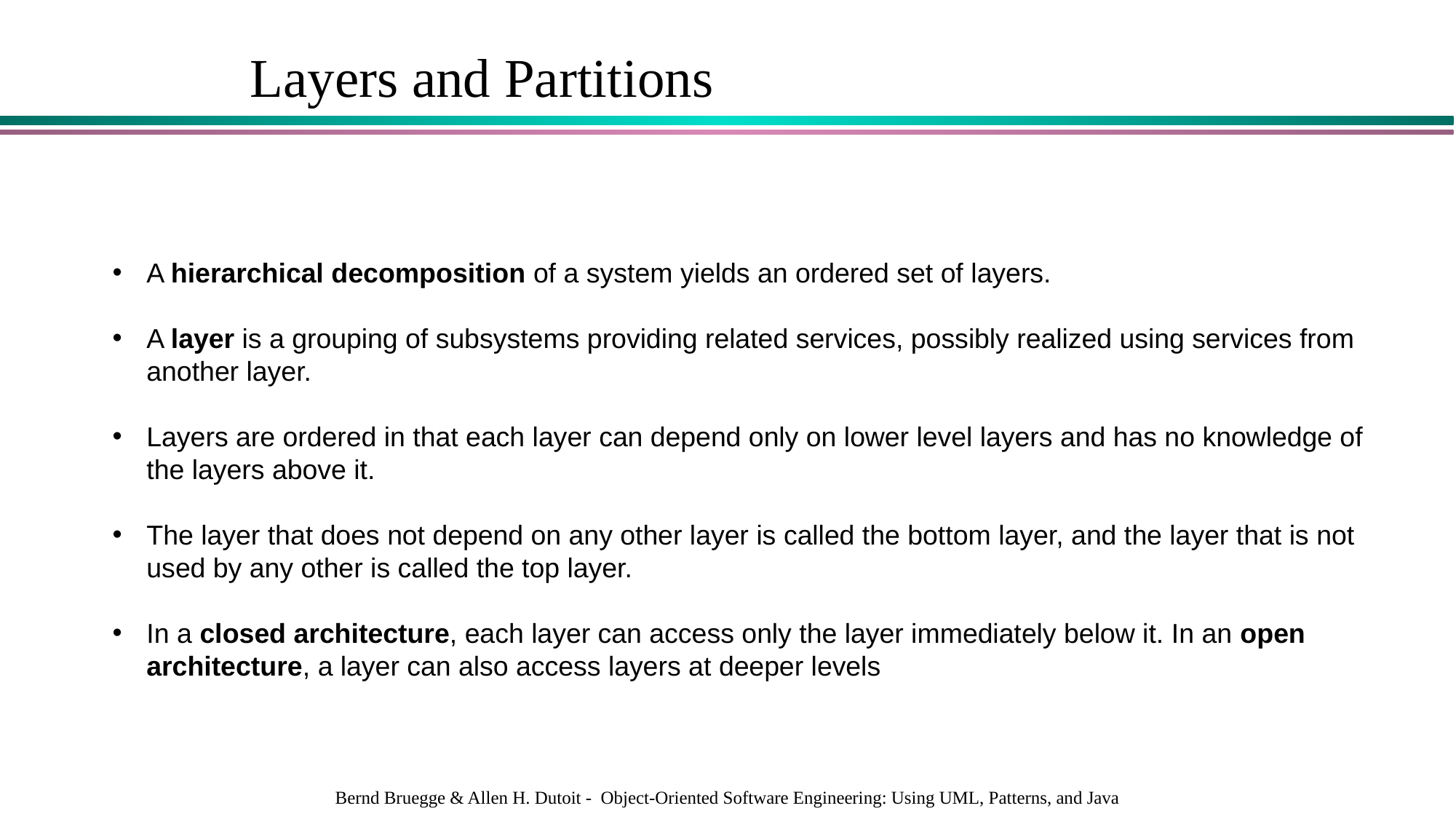

Layers and Partitions
A hierarchical decomposition of a system yields an ordered set of layers.

A layer is a grouping of subsystems providing related services, possibly realized using services from another layer.

Layers are ordered in that each layer can depend only on lower level layers and has no knowledge of the layers above it.

The layer that does not depend on any other layer is called the bottom layer, and the layer that is not used by any other is called the top layer.

In a closed architecture, each layer can access only the layer immediately below it. In an open architecture, a layer can also access layers at deeper levels
Bernd Bruegge & Allen H. Dutoit -  Object-Oriented Software Engineering: Using UML, Patterns, and Java